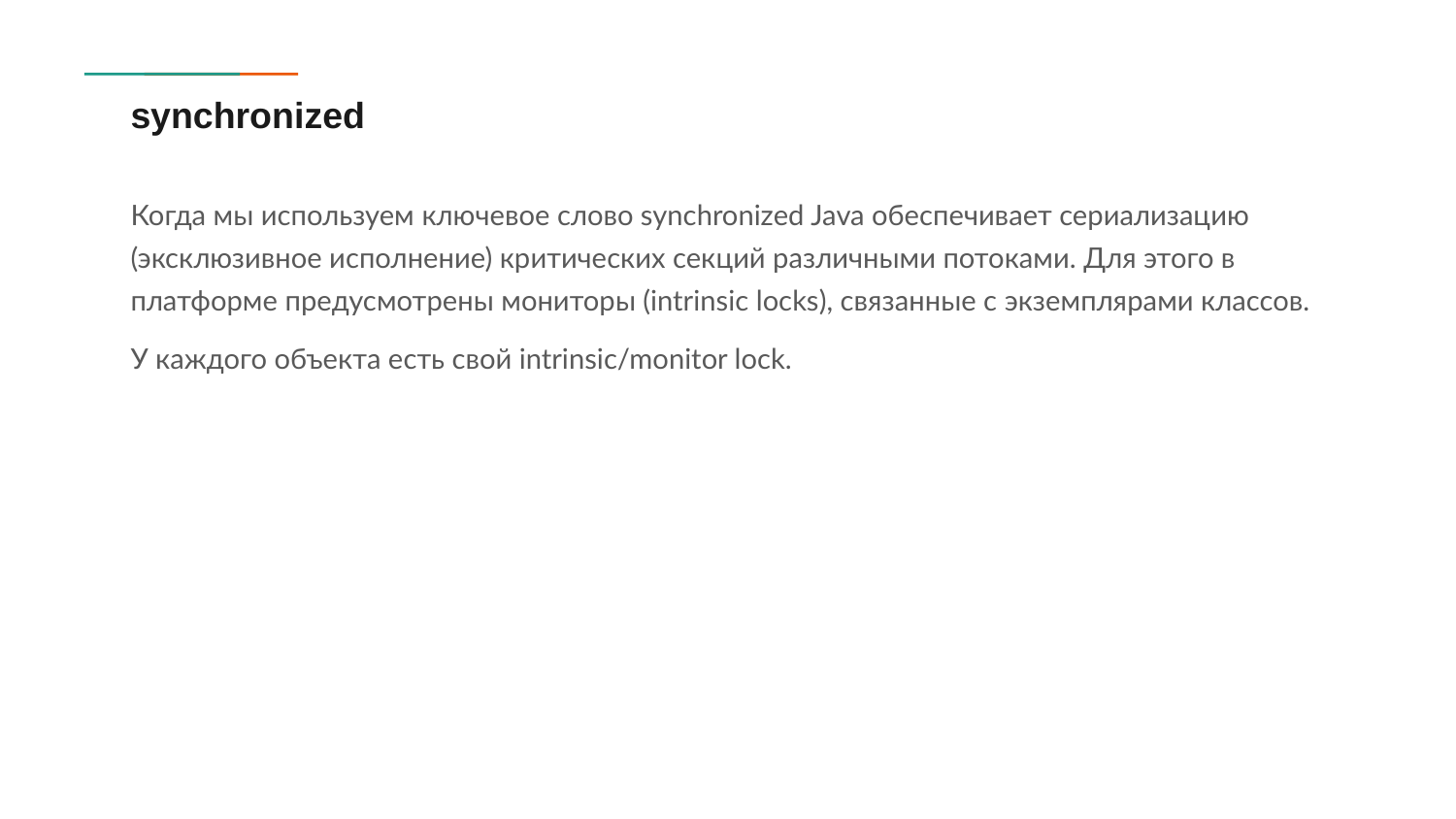

# synchronized
Когда мы используем ключевое слово synchronized Java обеспечивает сериализацию (эксклюзивное исполнение) критических секций различными потоками. Для этого в платформе предусмотрены мониторы (intrinsic locks), связанные с экземплярами классов.
У каждого объекта есть свой intrinsic/monitor lock.